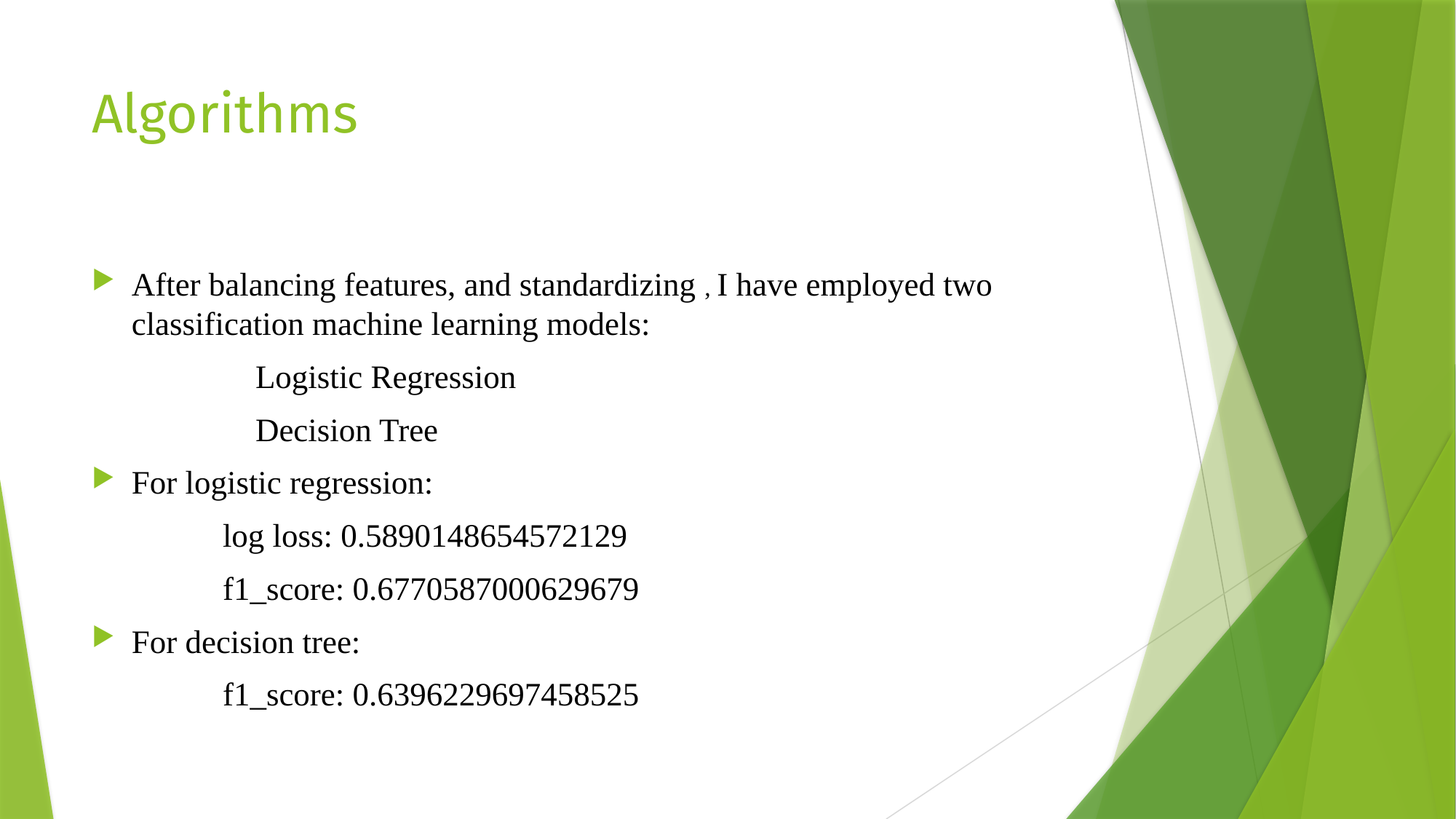

# Algorithms
After balancing features, and standardizing , I have employed two classification machine learning models:
                    Logistic Regression
                    Decision Tree
For logistic regression:
                log loss: 0.5890148654572129
                f1_score: 0.6770587000629679
For decision tree:
                f1_score: 0.6396229697458525